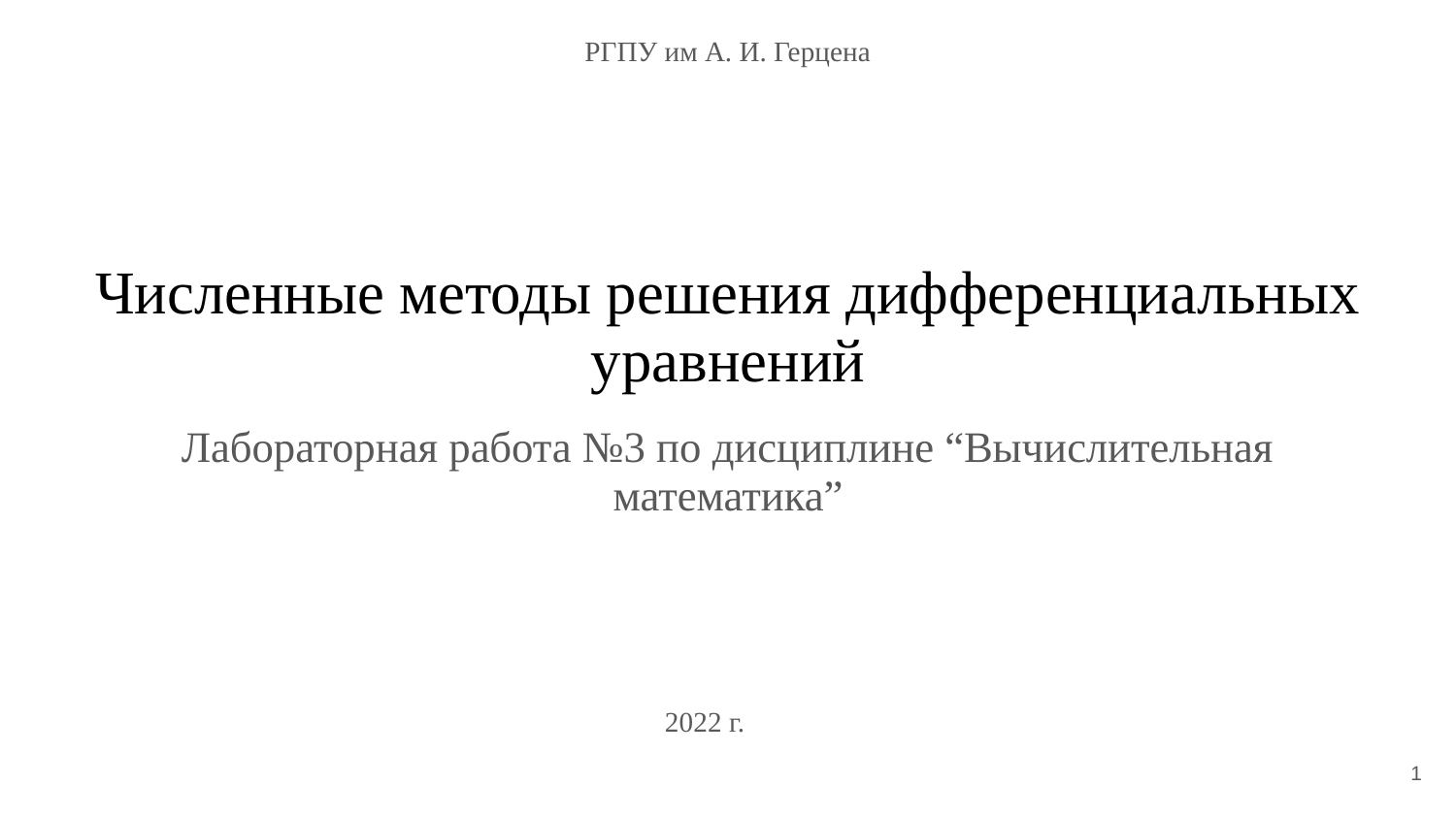

РГПУ им А. И. Герцена
# Численные методы решения дифференциальных уравнений
Лабораторная работа №3 по дисциплине “Вычислительная математика”
2022 г.

1